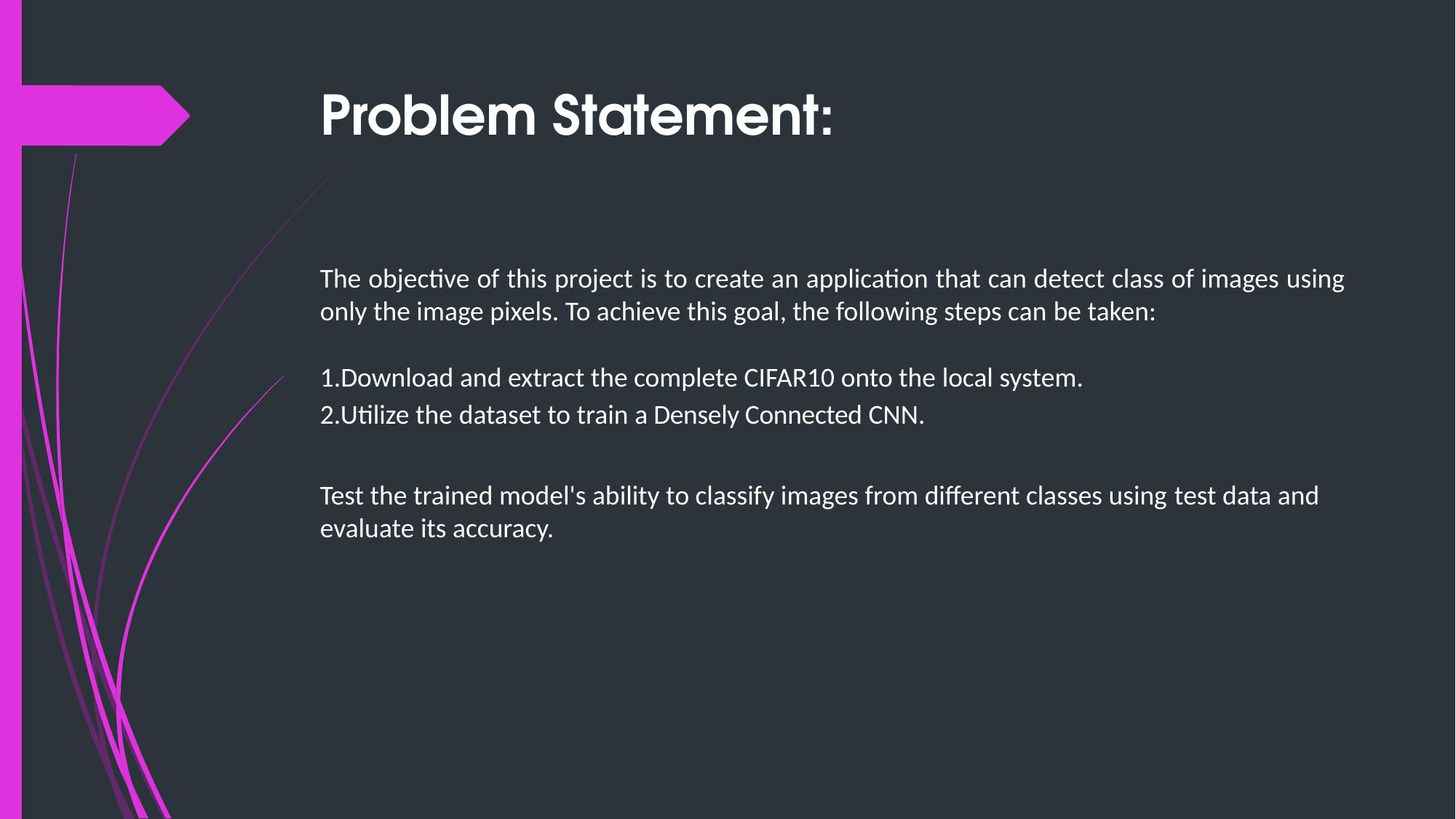

# Problem Statement:
The objective of this project is to create an application that can detect class of images using only the image pixels. To achieve this goal, the following steps can be taken:

1.Download and extract the complete CIFAR10 onto the local system.
2.Utilize the dataset to train a Densely Connected CNN.

Test the trained model's ability to classify images from different classes using test data and evaluate its accuracy.